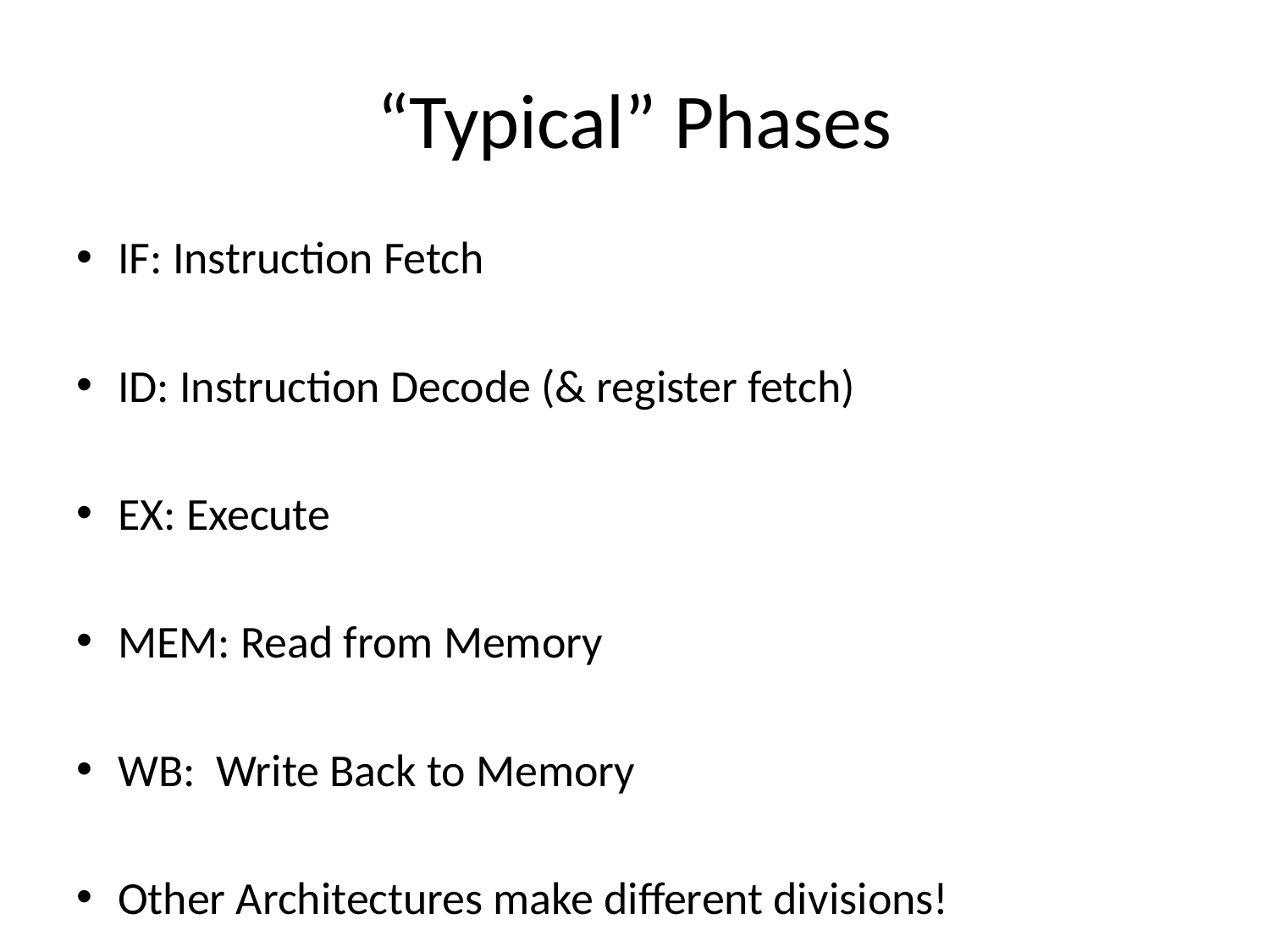

# “Typical” Phases
IF: Instruction Fetch

ID: Instruction Decode (& register fetch)

EX: Execute

MEM: Read from Memory

WB:  Write Back to Memory

Other Architectures make different divisions!